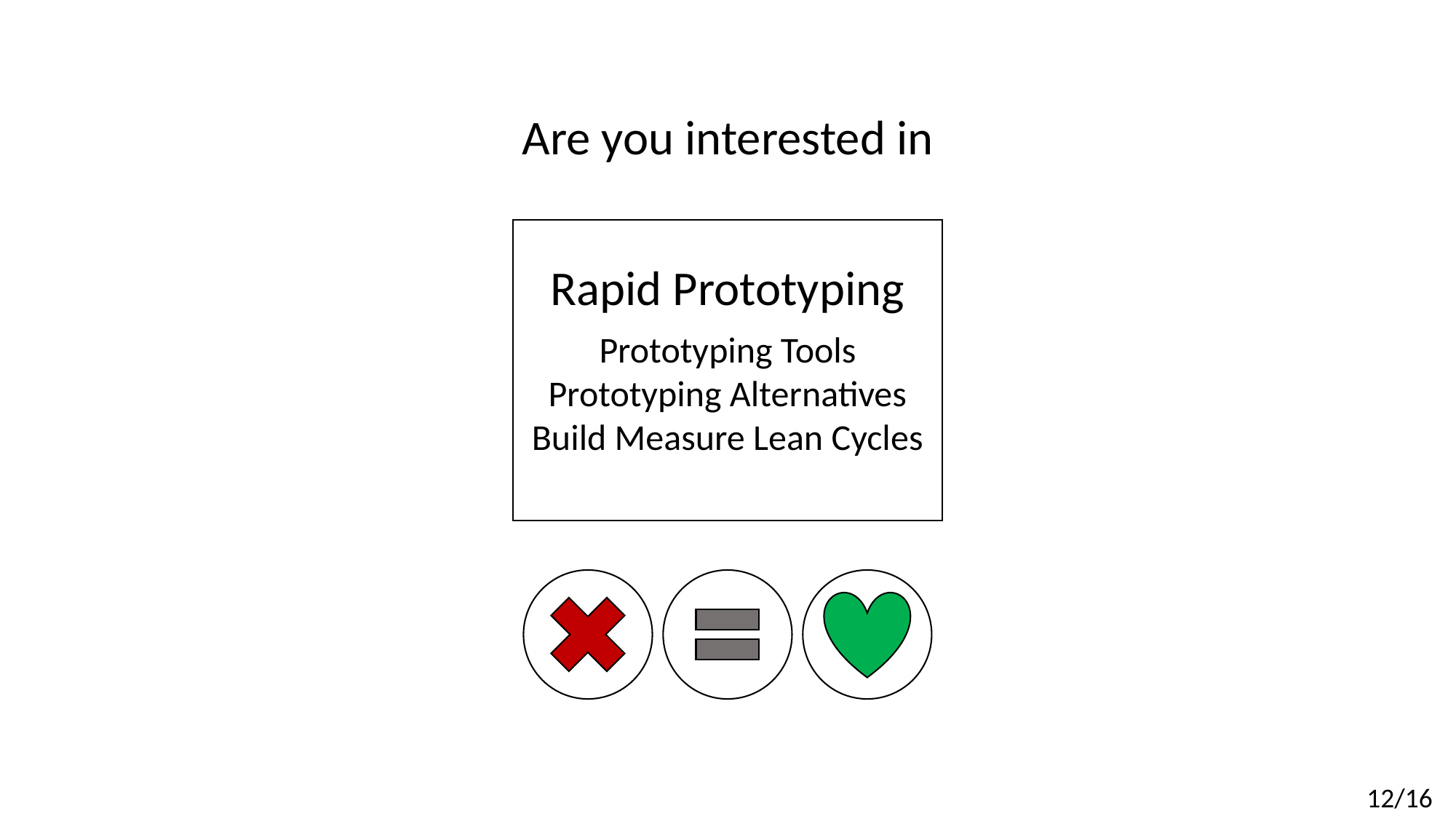

Are you interested in

Rapid Prototyping
Prototyping Tools
Prototyping Alternatives
Build Measure Lean Cycles

12/16